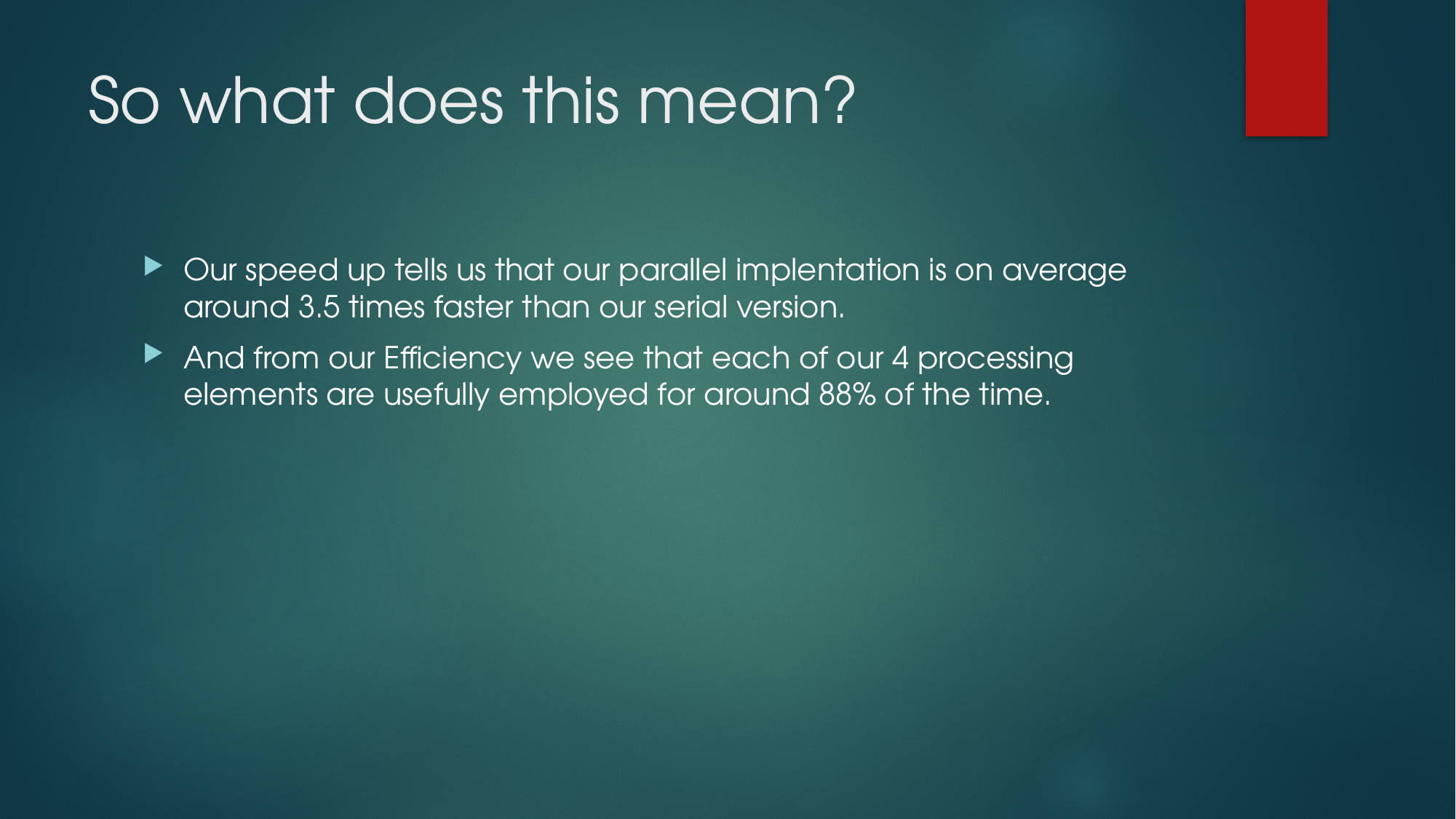

# So what does this mean?
Our speed up tells us that our parallel implentation is on average around 3.5 times faster than our serial version.
And from our Efficiency we see that each of our 4 processing elements are usefully employed for around 88% of the time.